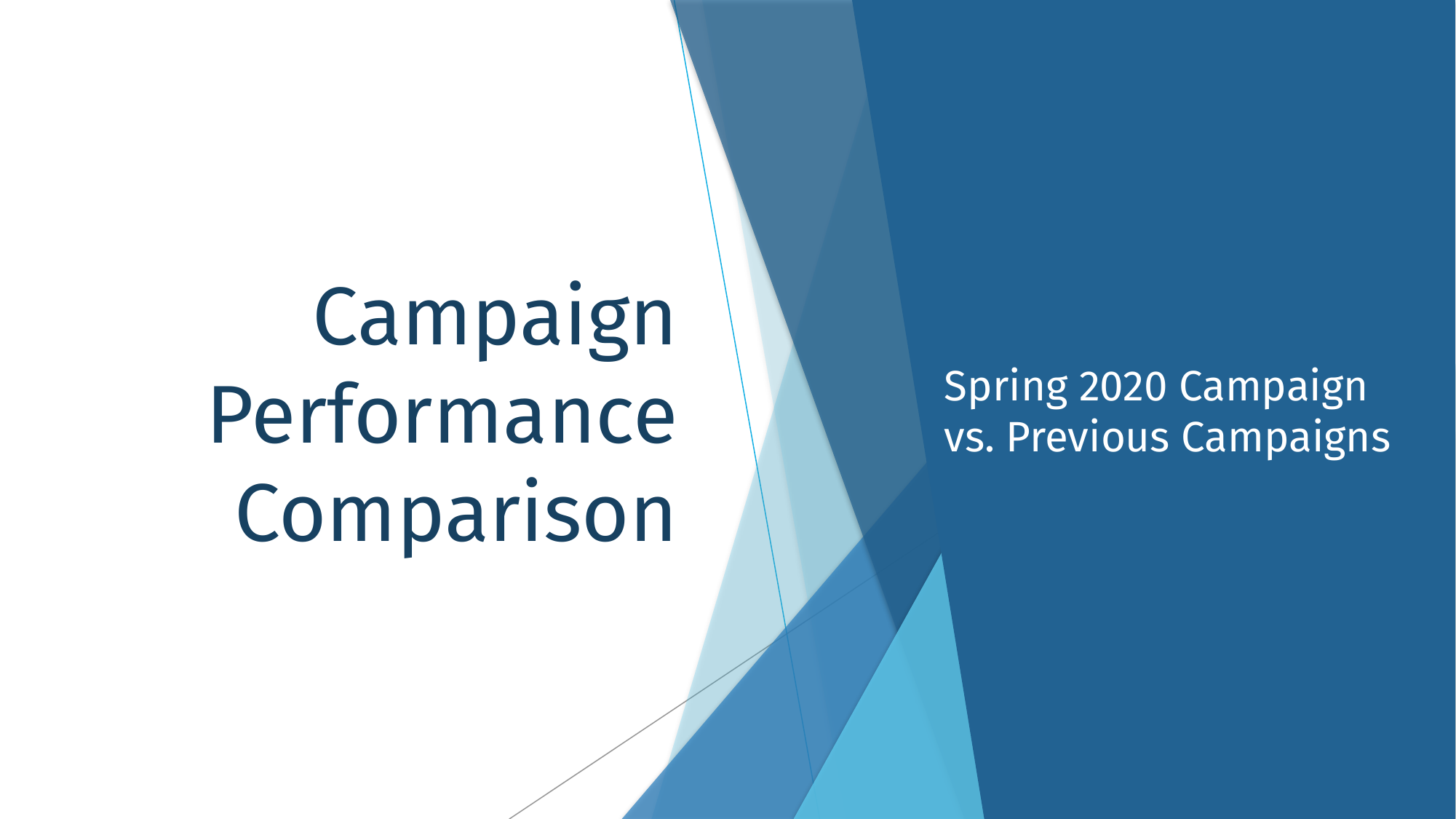

# Campaign Performance Comparison
Spring 2020 Campaign vs. Previous Campaigns